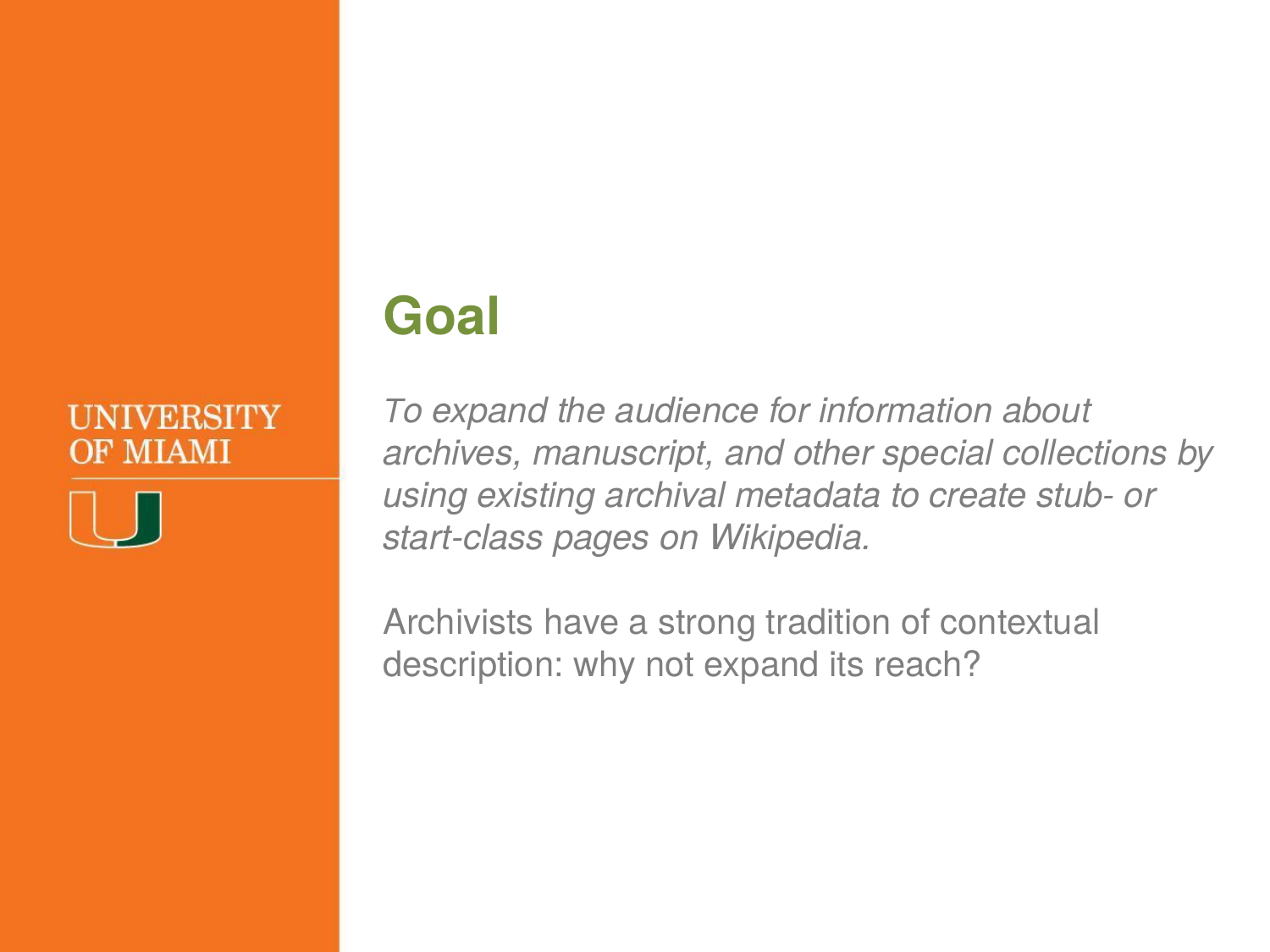

Goal

To expand the audience for information about archives, manuscript, and other special collections by using existing archival metadata to create stub- or start-class pages on Wikipedia.

Archivists have a strong tradition of contextual description: why not expand its reach?